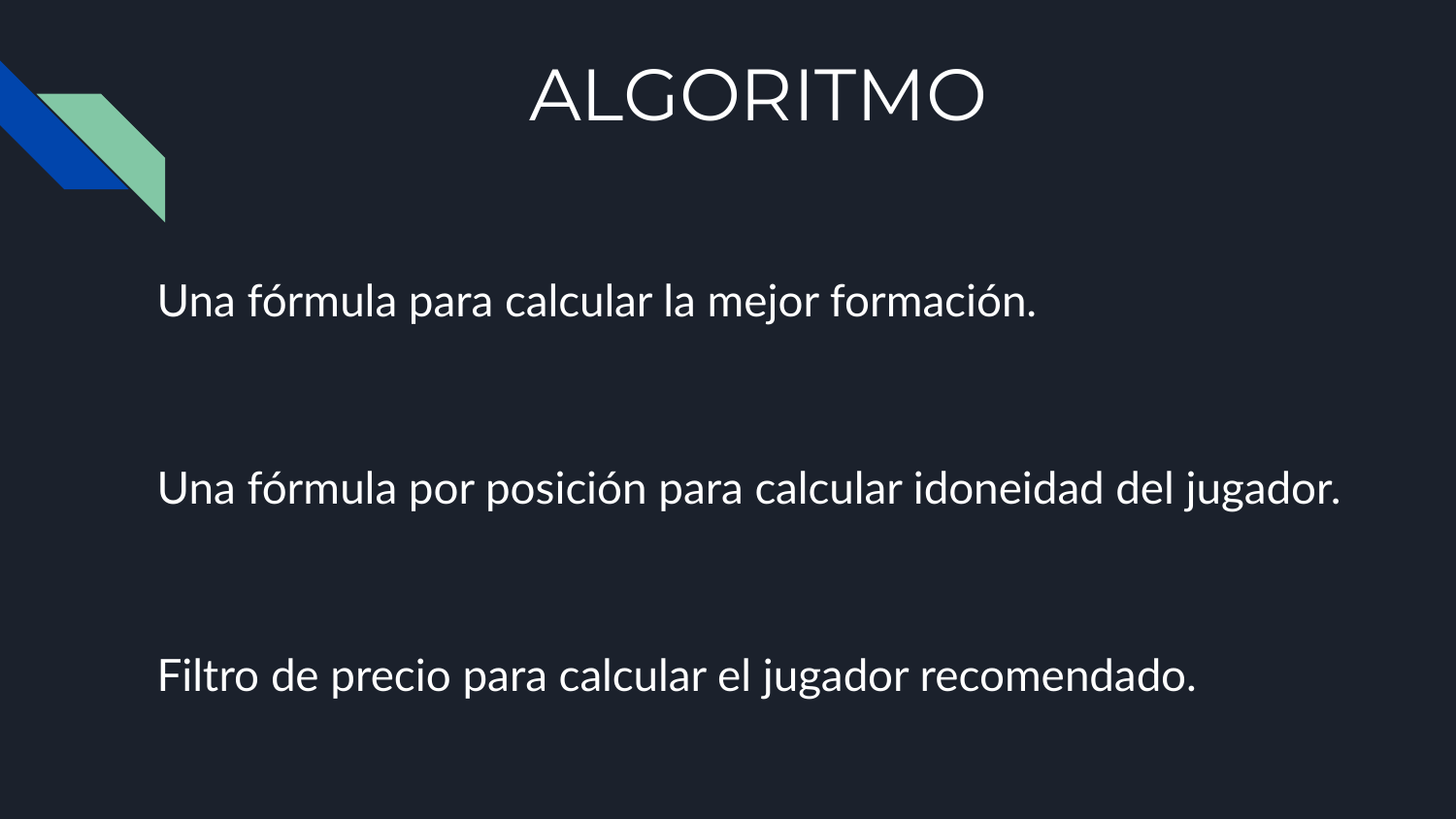

# ALGORITMO
Una fórmula para calcular la mejor formación.

Una fórmula por posición para calcular idoneidad del jugador.

Filtro de precio para calcular el jugador recomendado.